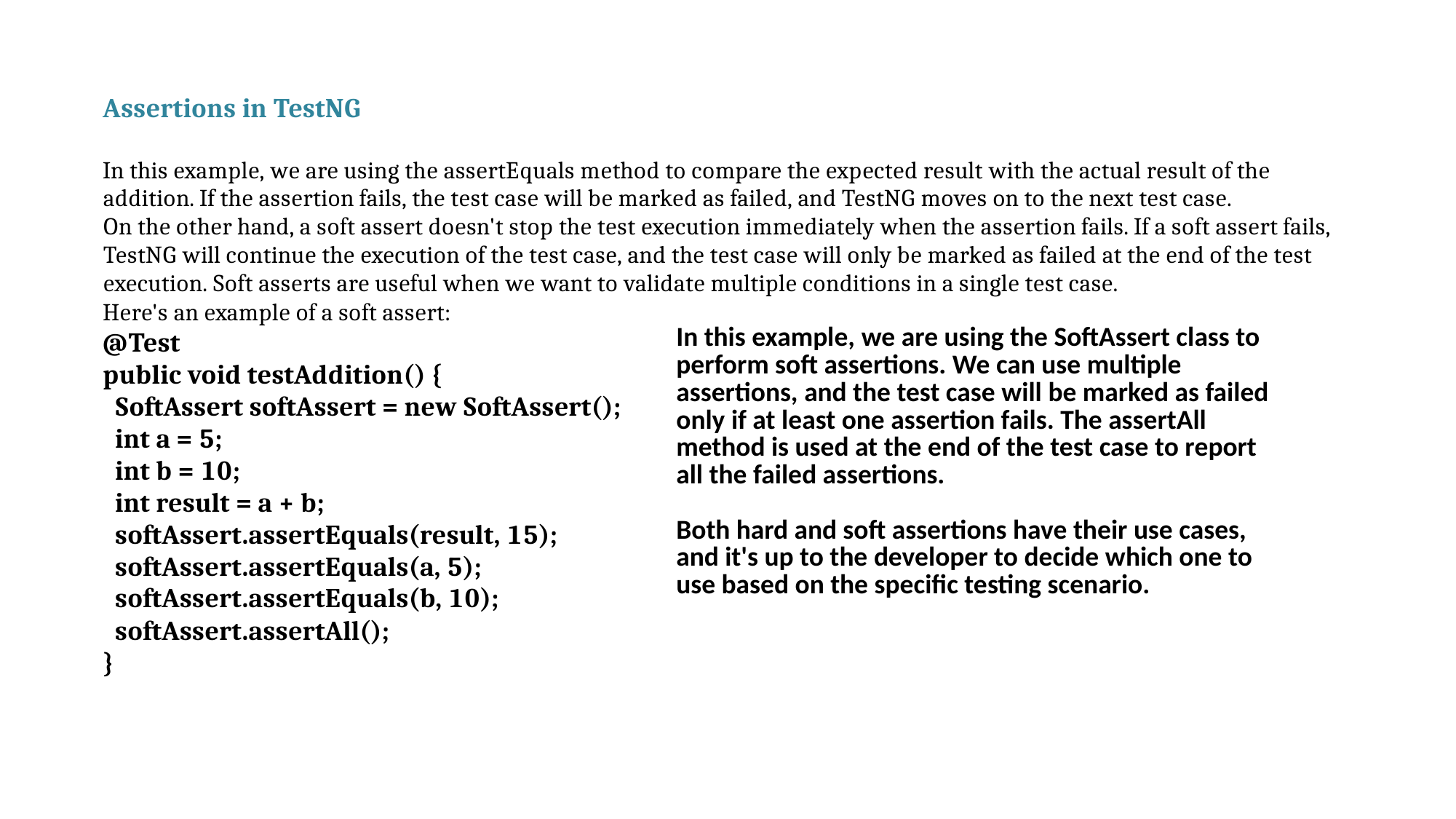

| Assertions in TestNG In this example, we are using the assertEquals method to compare the expected result with the actual result of the addition. If the assertion fails, the test case will be marked as failed, and TestNG moves on to the next test case. On the other hand, a soft assert doesn't stop the test execution immediately when the assertion fails. If a soft assert fails, TestNG will continue the execution of the test case, and the test case will only be marked as failed at the end of the test execution. Soft asserts are useful when we want to validate multiple conditions in a single test case. Here's an example of a soft assert: @Test public void testAddition() { SoftAssert softAssert = new SoftAssert(); int a = 5; int b = 10; int result = a + b; softAssert.assertEquals(result, 15); softAssert.assertEquals(a, 5); softAssert.assertEquals(b, 10); softAssert.assertAll(); } |
| --- |
| In this example, we are using the SoftAssert class to perform soft assertions. We can use multiple assertions, and the test case will be marked as failed only if at least one assertion fails. The assertAll method is used at the end of the test case to report all the failed assertions. Both hard and soft assertions have their use cases, and it's up to the developer to decide which one to use based on the specific testing scenario. |
| --- |